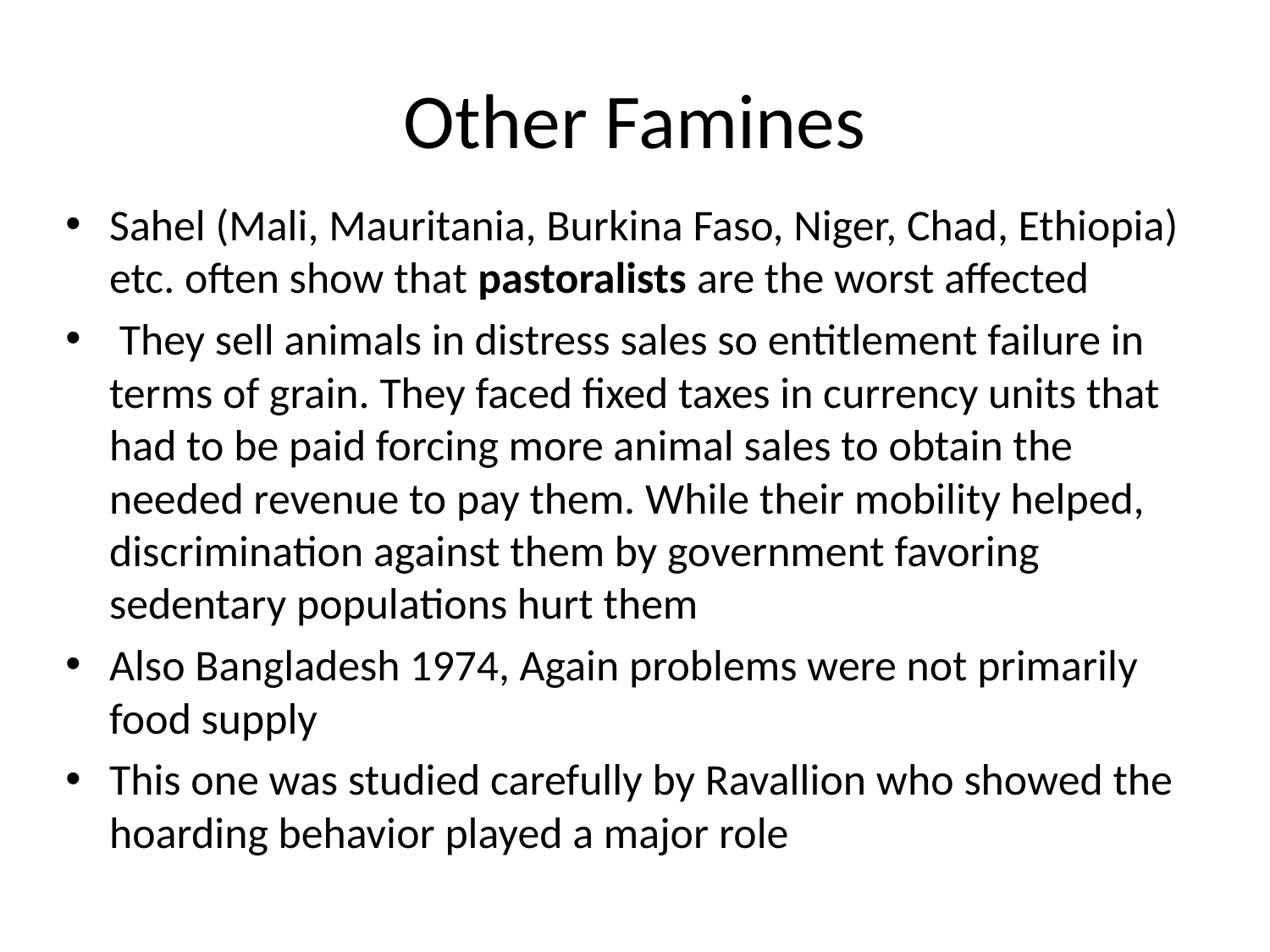

# Other Famines
Sahel (Mali, Mauritania, Burkina Faso, Niger, Chad, Ethiopia) etc. often show that pastoralists are the worst affected
 They sell animals in distress sales so entitlement failure in terms of grain. They faced fixed taxes in currency units that had to be paid forcing more animal sales to obtain the needed revenue to pay them. While their mobility helped, discrimination against them by government favoring sedentary populations hurt them
Also Bangladesh 1974, Again problems were not primarily food supply
This one was studied carefully by Ravallion who showed the hoarding behavior played a major role